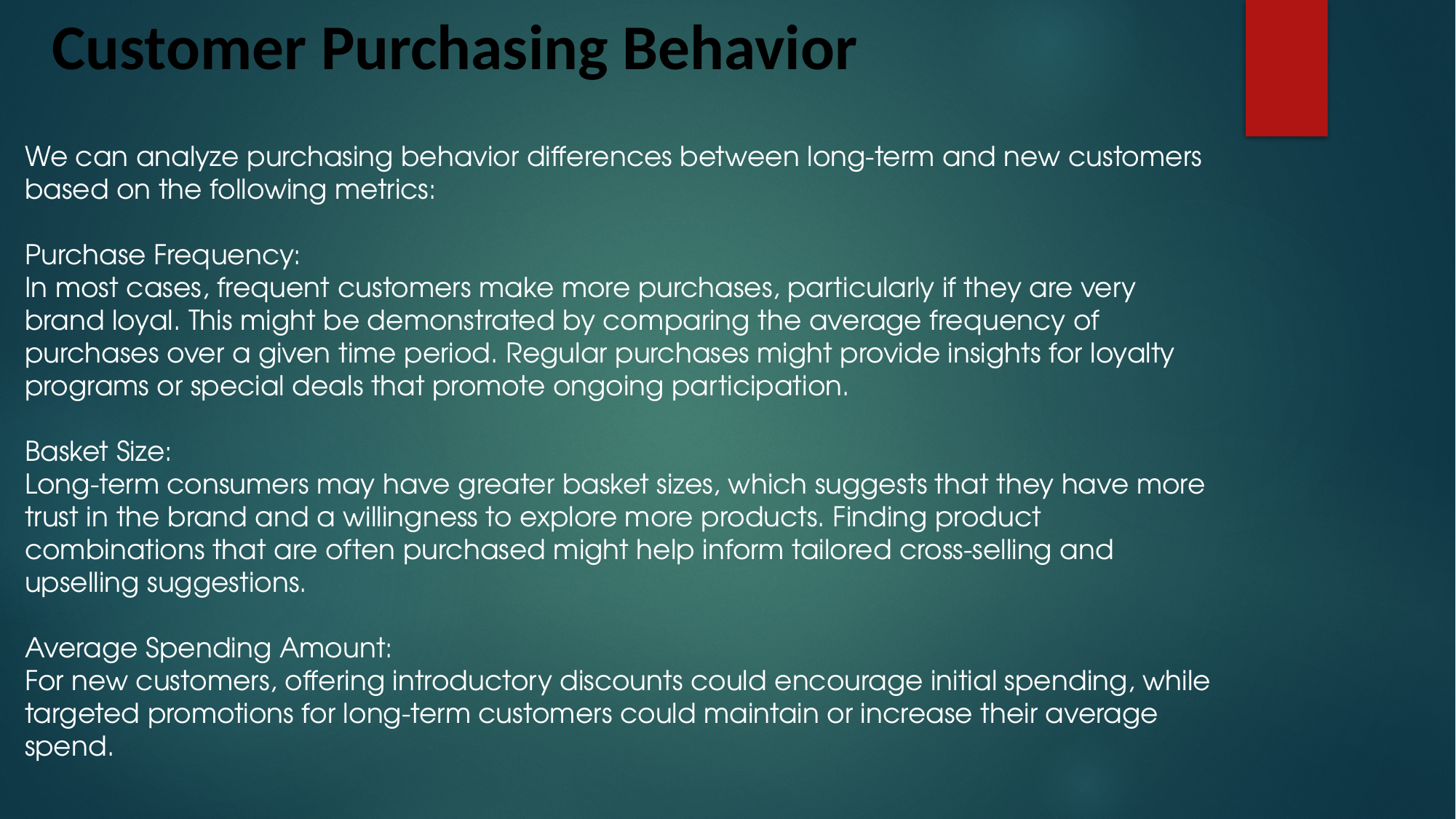

# Customer Purchasing Behavior
We can analyze purchasing behavior differences between long-term and new customers based on the following metrics:

Purchase Frequency:
In most cases, frequent customers make more purchases, particularly if they are very brand loyal. This might be demonstrated by comparing the average frequency of purchases over a given time period. Regular purchases might provide insights for loyalty programs or special deals that promote ongoing participation.

Basket Size:
Long-term consumers may have greater basket sizes, which suggests that they have more trust in the brand and a willingness to explore more products. Finding product combinations that are often purchased might help inform tailored cross-selling and upselling suggestions.

Average Spending Amount:
For new customers, offering introductory discounts could encourage initial spending, while targeted promotions for long-term customers could maintain or increase their average spend.